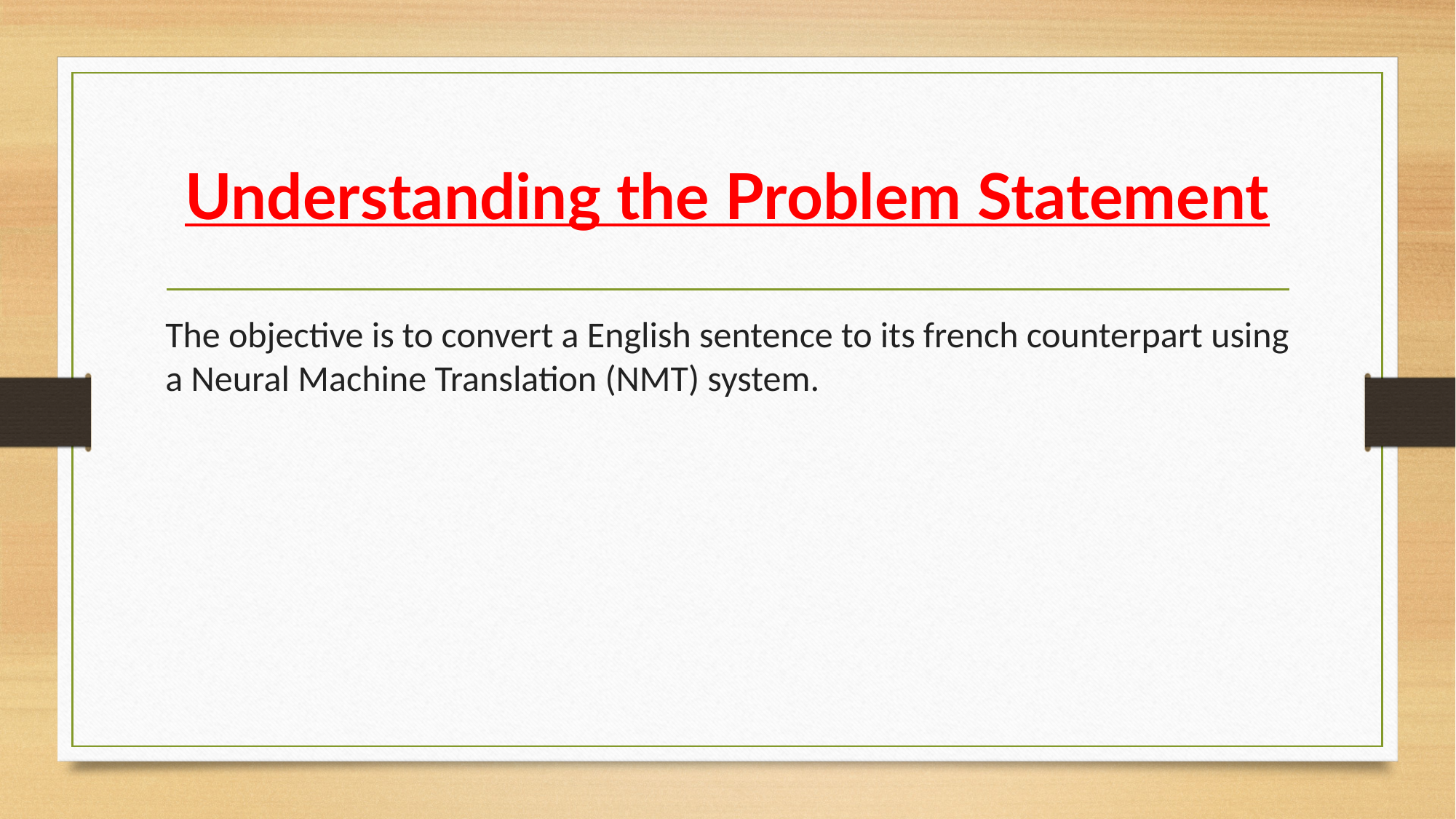

# Understanding the Problem Statement
The objective is to convert a English sentence to its french counterpart using a Neural Machine Translation (NMT) system.